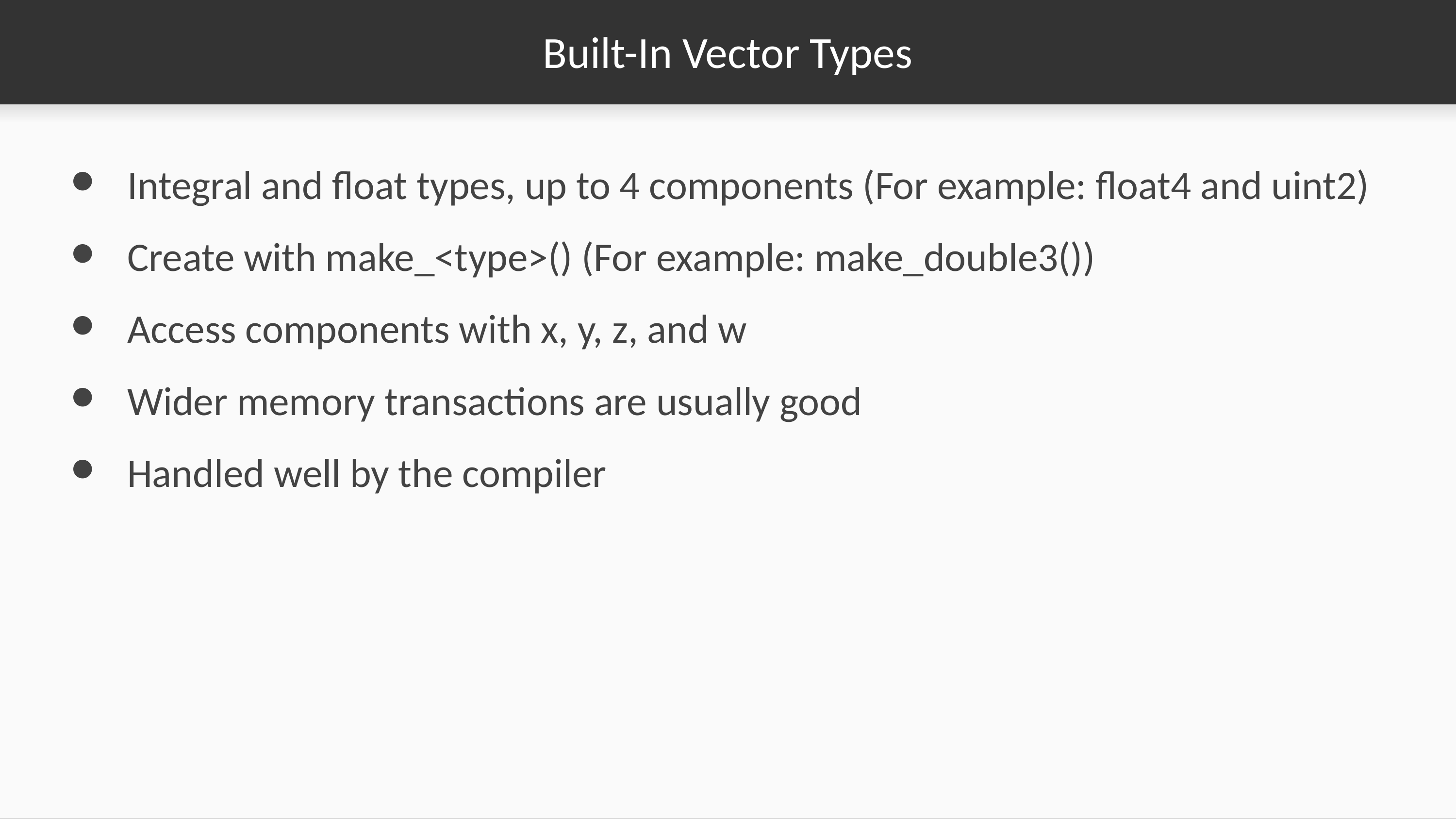

# Built-In Vector Types
Integral and float types, up to 4 components (For example: float4 and uint2)
Create with make_<type>() (For example: make_double3())
Access components with x, y, z, and w
Wider memory transactions are usually good
Handled well by the compiler